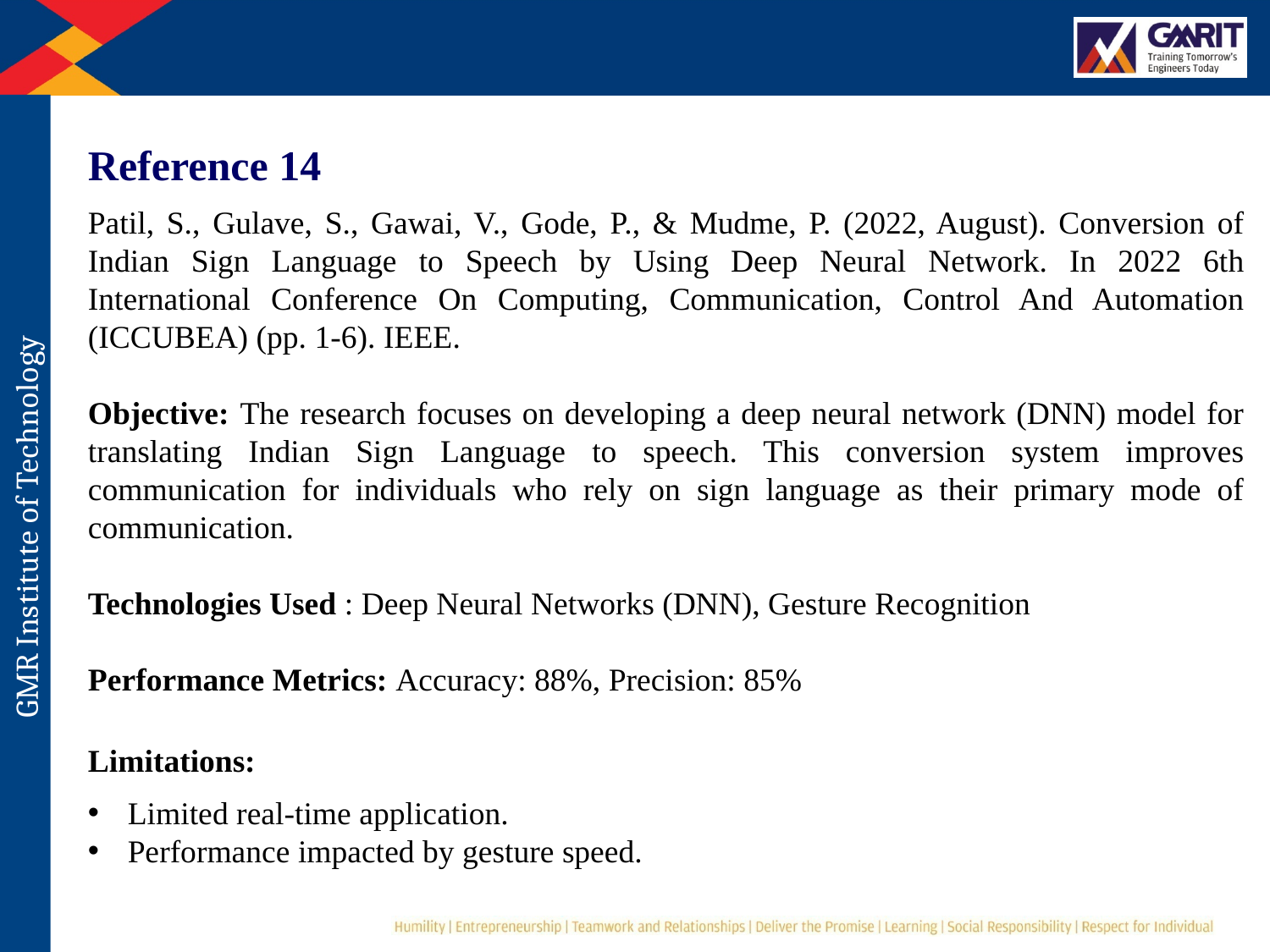

Reference 14
Patil, S., Gulave, S., Gawai, V., Gode, P., & Mudme, P. (2022, August). Conversion of Indian Sign Language to Speech by Using Deep Neural Network. In 2022 6th International Conference On Computing, Communication, Control And Automation (ICCUBEA) (pp. 1-6). IEEE.

Objective: The research focuses on developing a deep neural network (DNN) model for translating Indian Sign Language to speech. This conversion system improves communication for individuals who rely on sign language as their primary mode of communication.

Technologies Used : Deep Neural Networks (DNN), Gesture Recognition

Performance Metrics: Accuracy: 88%, Precision: 85%

Limitations:
Limited real-time application.
Performance impacted by gesture speed.